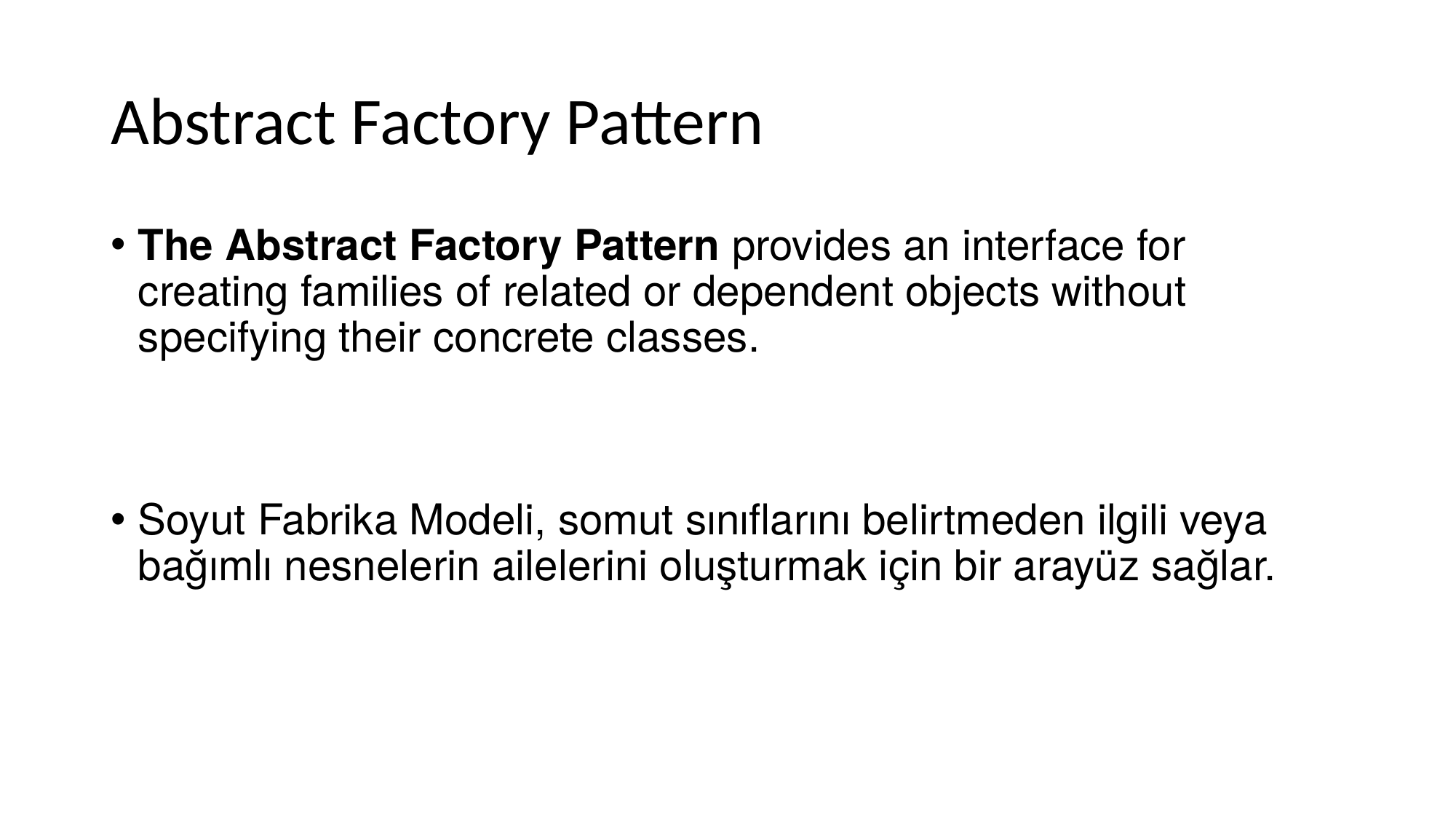

# Abstract Factory Pattern
The Abstract Factory Pattern provides an interface for creating families of related or dependent objects without specifying their concrete classes.

Soyut Fabrika Modeli, somut sınıflarını belirtmeden ilgili veya bağımlı nesnelerin ailelerini oluşturmak için bir arayüz sağlar.